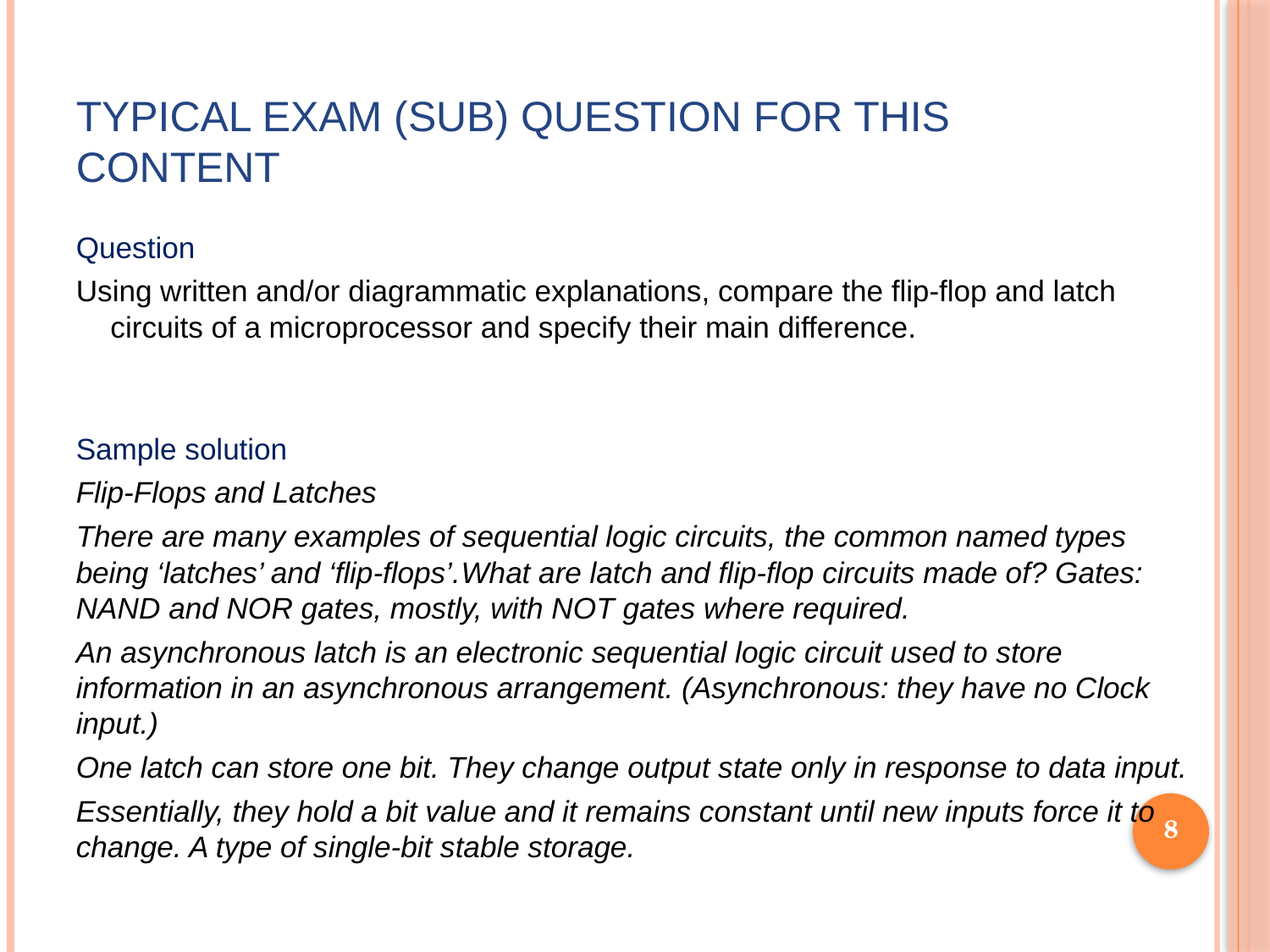

# Typical Exam (Sub) Question For This Content
Question
Using written and/or diagrammatic explanations, compare the flip-flop and latch circuits of a microprocessor and specify their main difference.

Sample solution
Flip-Flops and Latches
There are many examples of sequential logic circuits, the common named types being ‘latches’ and ‘flip-flops’.What are latch and flip-flop circuits made of? Gates: NAND and NOR gates, mostly, with NOT gates where required.
An asynchronous latch is an electronic sequential logic circuit used to store information in an asynchronous arrangement. (Asynchronous: they have no Clock input.)
One latch can store one bit. They change output state only in response to data input.
Essentially, they hold a bit value and it remains constant until new inputs force it to change. A type of single-bit stable storage.
8